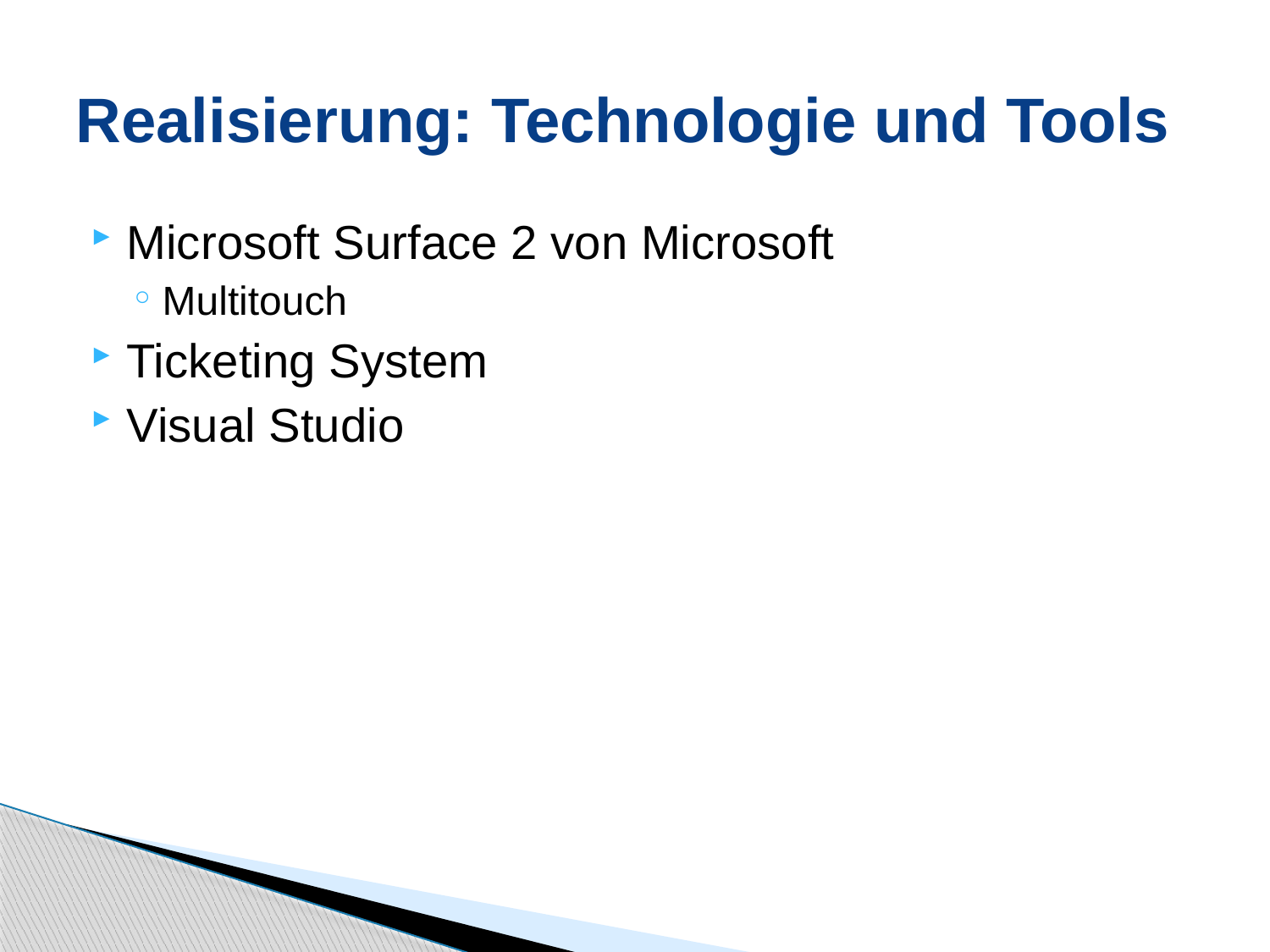

# Realisierung: Technologie und Tools
Microsoft Surface 2 von Microsoft
Multitouch
Ticketing System
Visual Studio